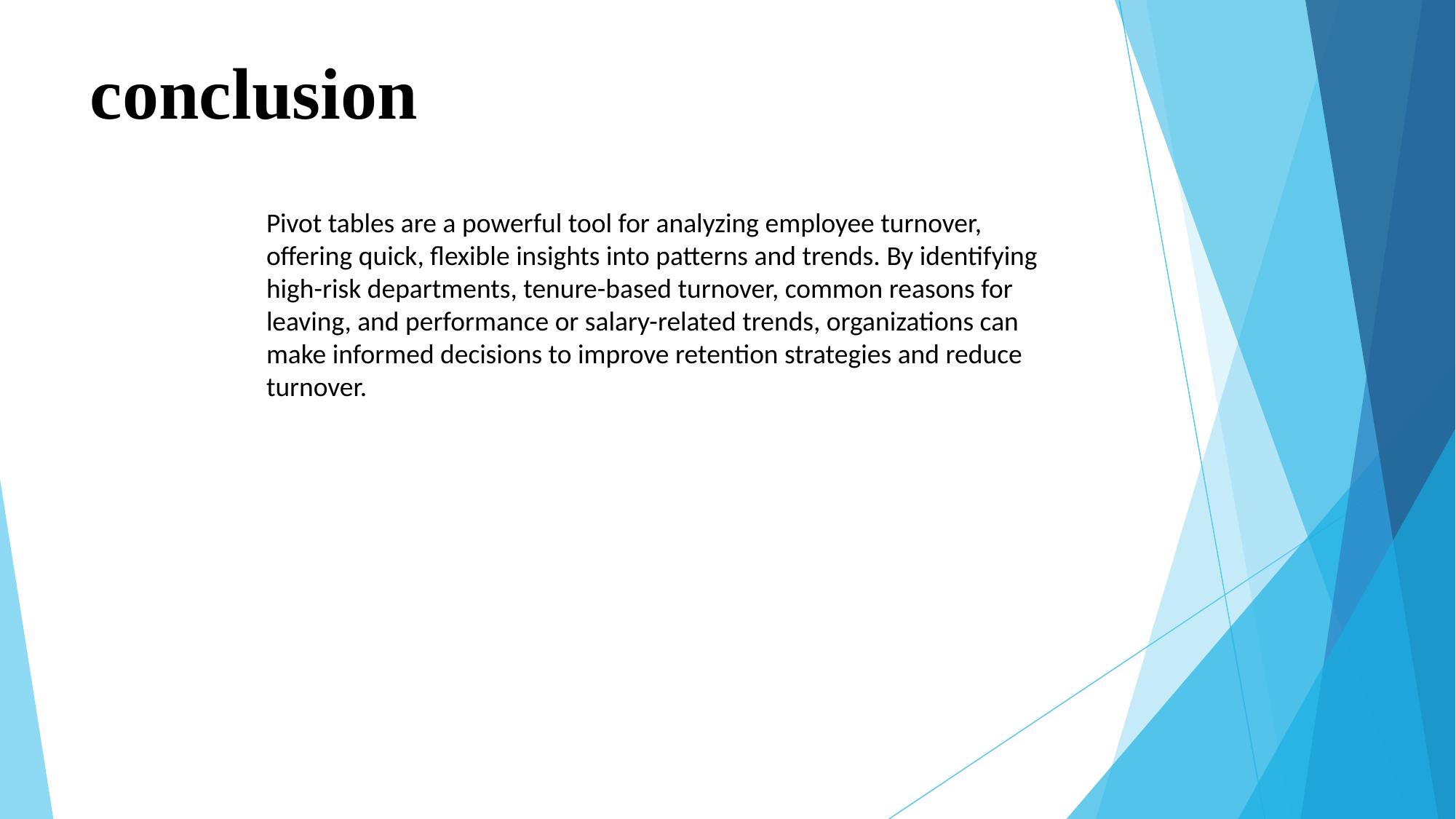

# conclusion
Pivot tables are a powerful tool for analyzing employee turnover, offering quick, flexible insights into patterns and trends. By identifying high-risk departments, tenure-based turnover, common reasons for leaving, and performance or salary-related trends, organizations can make informed decisions to improve retention strategies and reduce turnover.